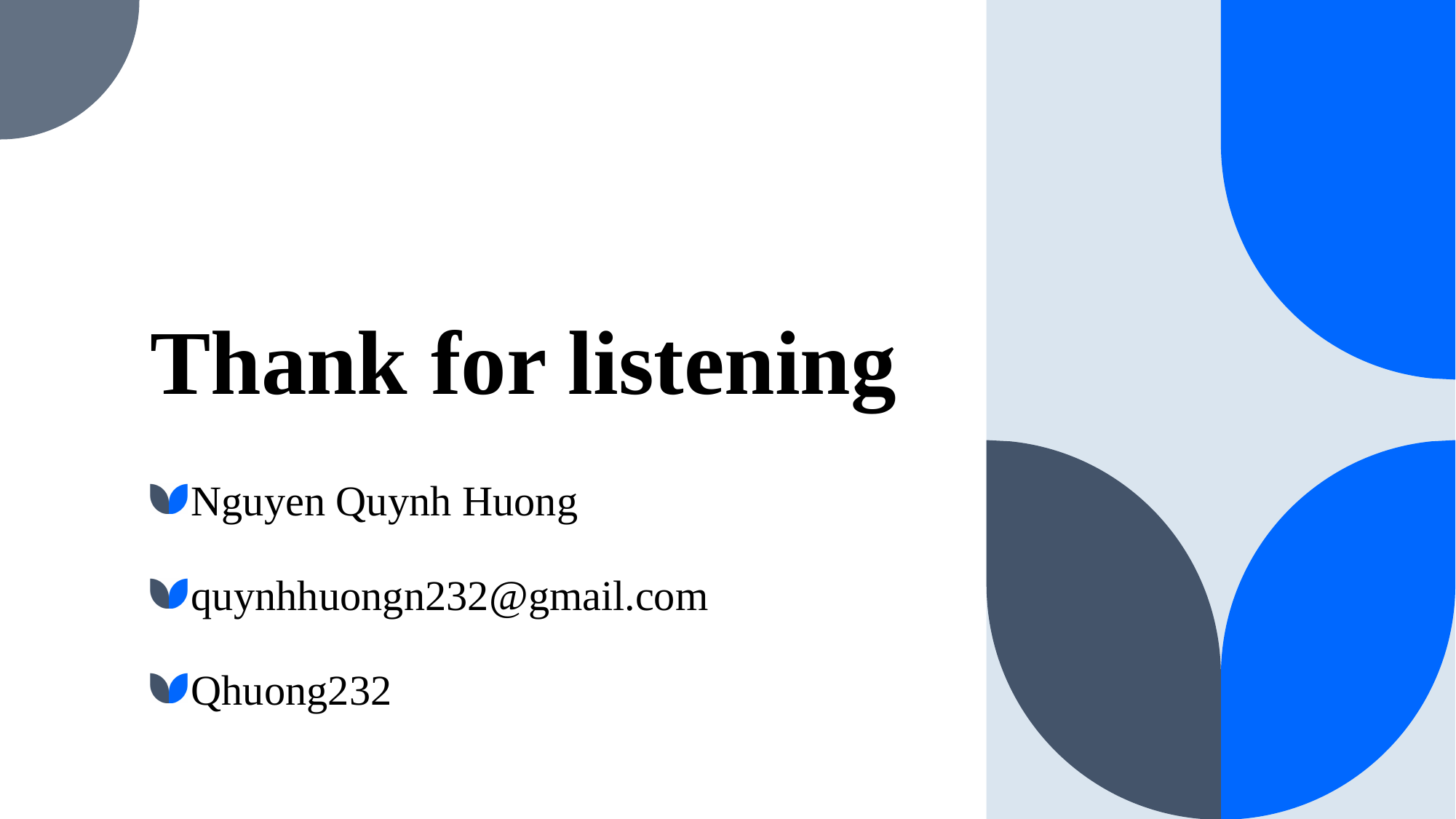

# Thank for listening
Nguyen Quynh Huong
quynhhuongn232@gmail.com
Qhuong232